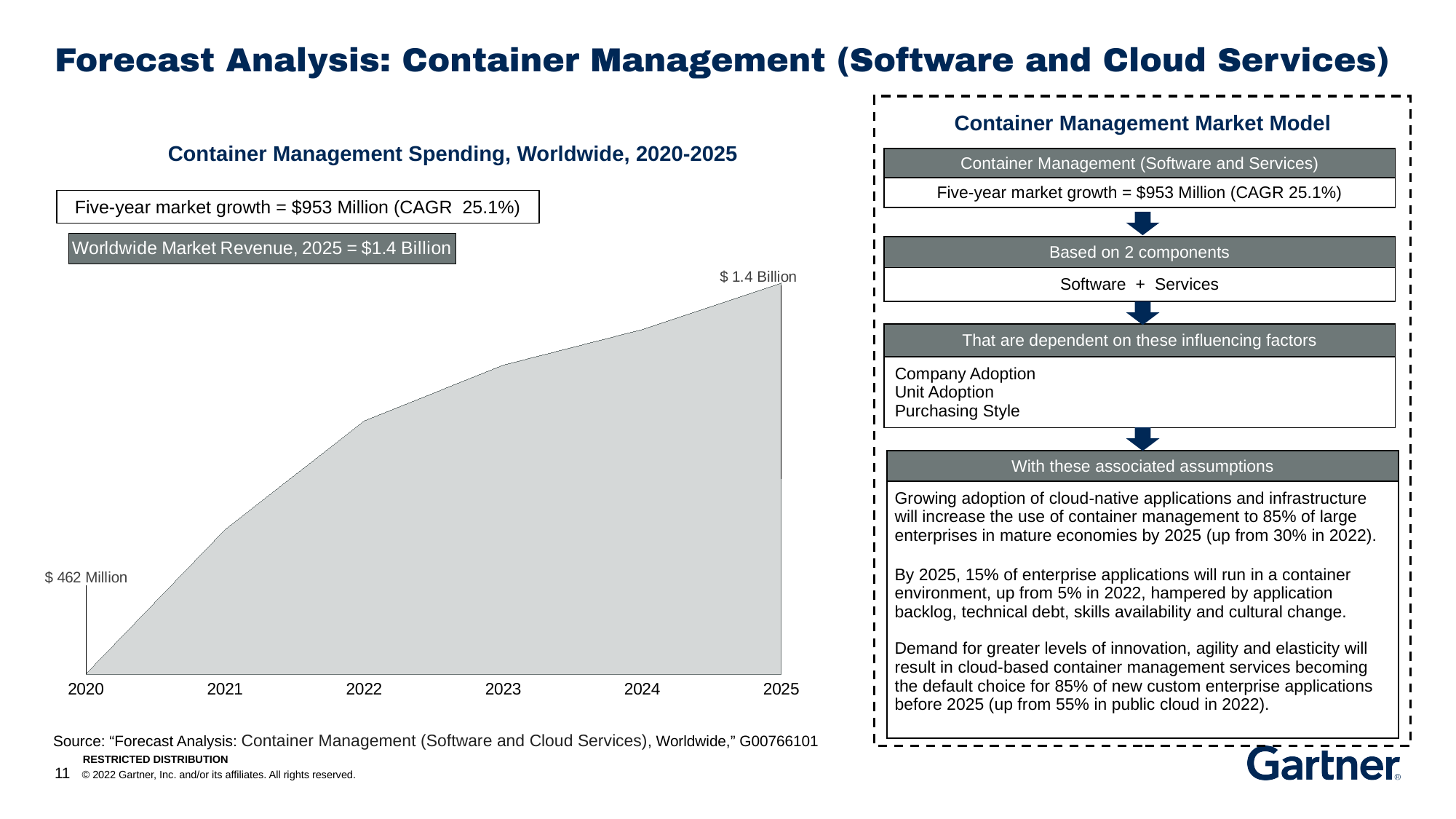

# Forecast Analysis: Container Management (Software and Cloud Services)

Container Management Market Model
Container Management Spending, Worldwide, 2020-2025
| Container Management (Software and Services) |
| --- |
| Five-year market growth = $953 Million (CAGR 25.1%) |
Five-year market growth = $953 Million (CAGR  25.1%)

### Chart: Worldwide Market Revenue, 2025 = $1.4 Billion

| Category | Revenue |
|---|---|
| 2020 | 462.0 |
| 2021 | 814.0 |
| 2022 | 1079.0 |
| 2023 | 1215.0 |
| 2024 | 1302.0 |
| 2025 | 1415.0 |
| Based on 2 components |
| --- |
| Software + Services |

| That are dependent on these influencing factors |
| --- |
| Company Adoption Unit Adoption Purchasing Style |

| With these associated assumptions |
| --- |
| Growing adoption of cloud-native applications and infrastructure will increase the use of container management to 85% of large enterprises in mature economies by 2025 (up from 30% in 2022). By 2025, 15% of enterprise applications will run in a container environment, up from 5% in 2022, hampered by application backlog, technical debt, skills availability and cultural change. Demand for greater levels of innovation, agility and elasticity will result in cloud-based container management services becoming the default choice for 85% of new custom enterprise applications before 2025 (up from 55% in public cloud in 2022). |
Source: “Forecast Analysis: Container Management (Software and Cloud Services), Worldwide,” G00766101